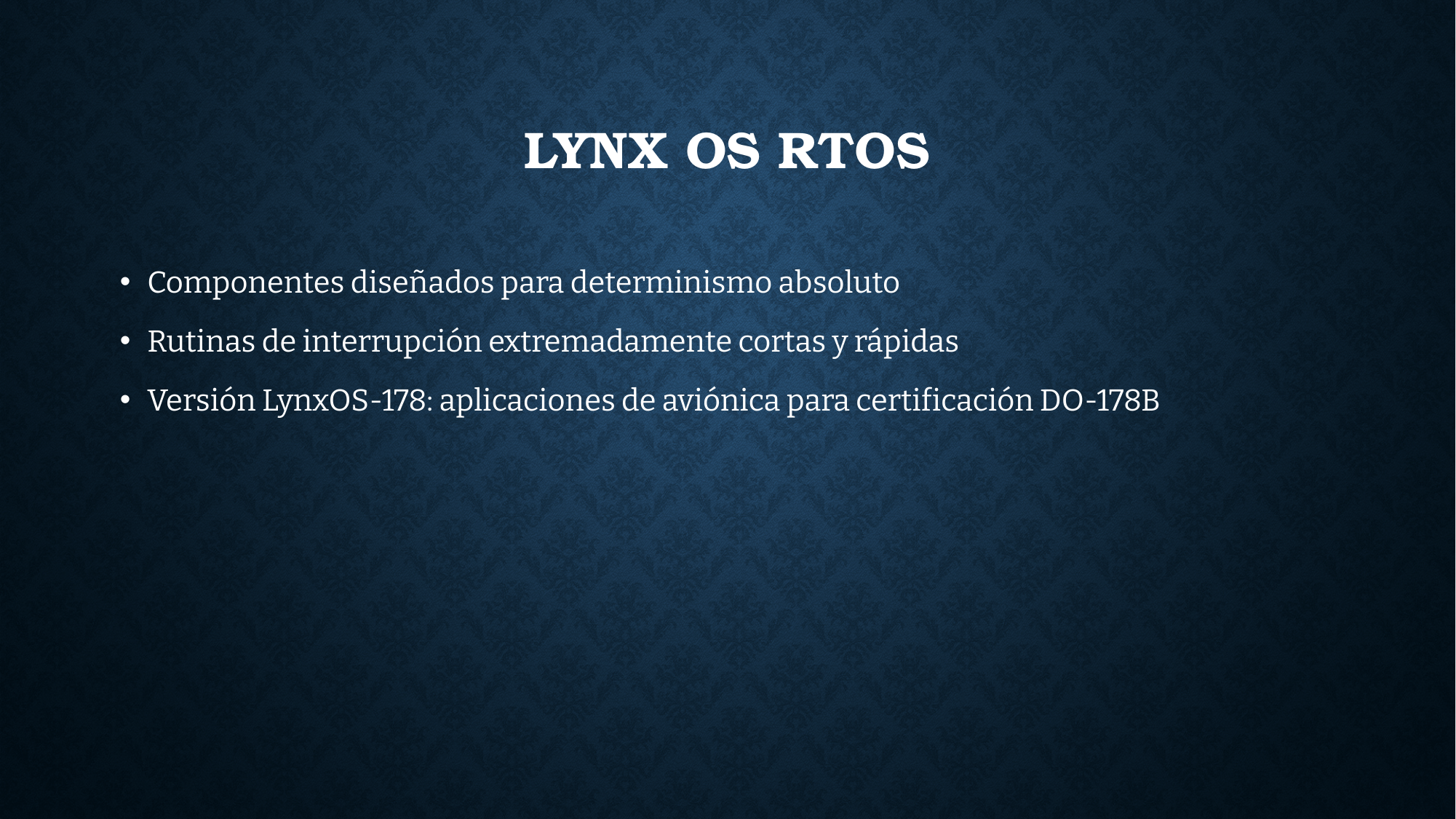

# Lynx os rtos
Componentes diseñados para determinismo absoluto
Rutinas de interrupción extremadamente cortas y rápidas
Versión LynxOS-178: aplicaciones de aviónica para certificación DO-178B